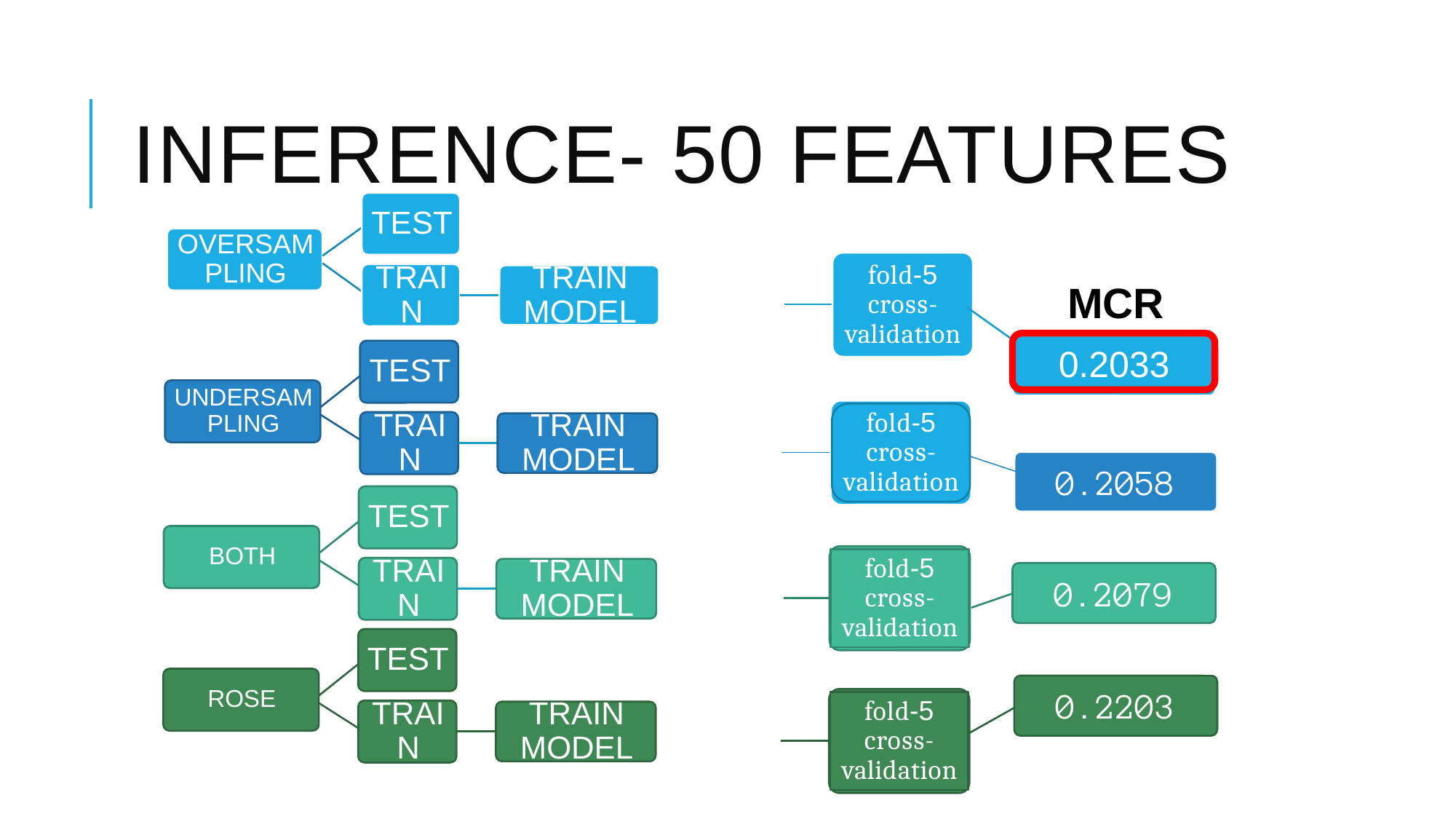

# Inference- 50 features
OVERSAMPLING

TEST

TRAIN

TRAIN MODEL

5-fold cross-validation

0.2033
MCR
UNDERSAMPLING

TEST

TRAIN

TRAIN MODEL

5-fold cross-validation

0.2058

BOTH

TEST

TRAIN

TRAIN MODEL

5-fold cross-validation

0.2079

ROSE

TEST

TRAIN

TRAIN MODEL

5-fold cross-validation

0.2203